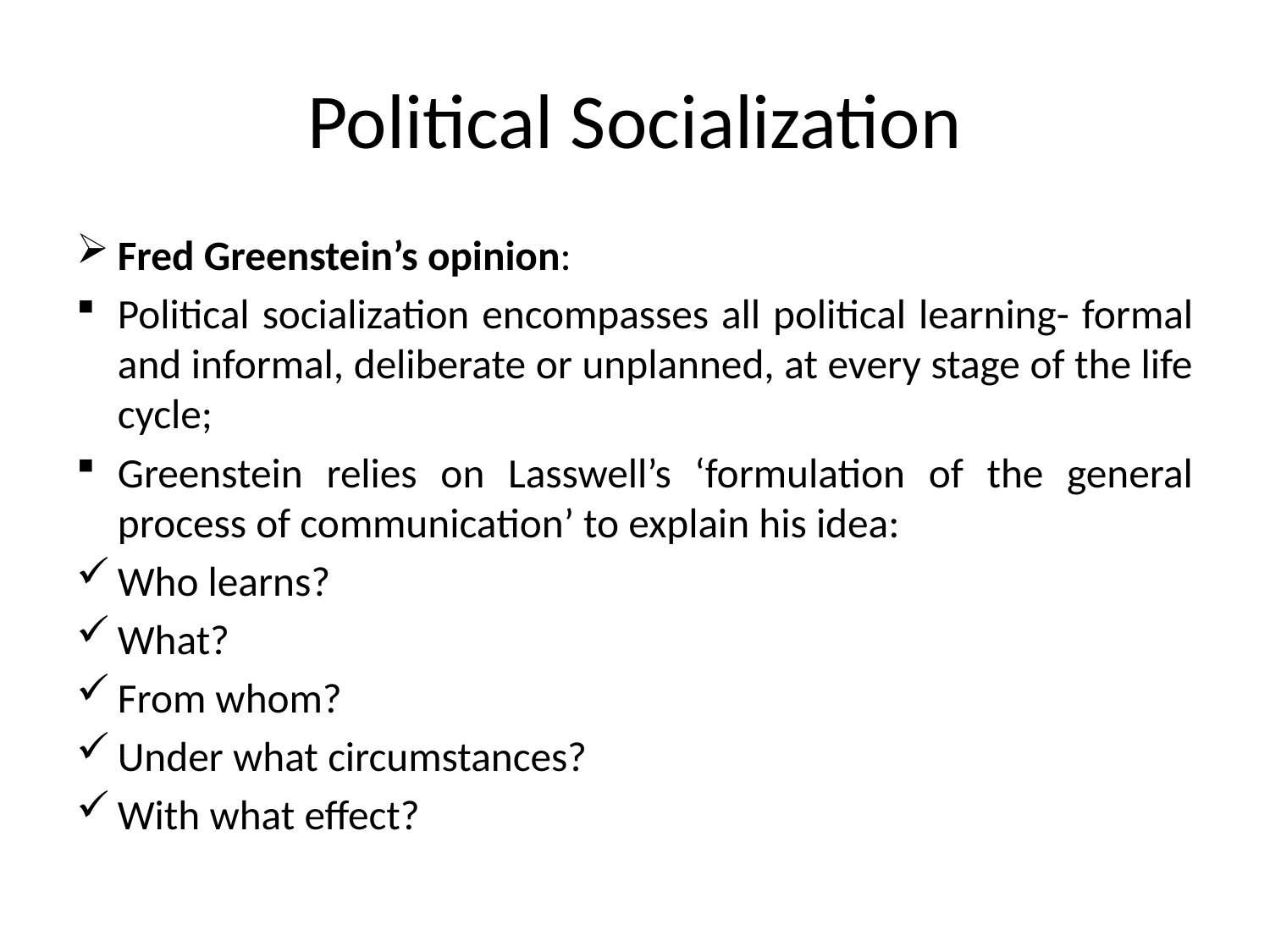

# Political Socialization
Fred Greenstein’s opinion:
Political socialization encompasses all political learning- formal and informal, deliberate or unplanned, at every stage of the life cycle;
Greenstein relies on Lasswell’s ‘formulation of the general process of communication’ to explain his idea:
Who learns?
What?
From whom?
Under what circumstances?
With what effect?